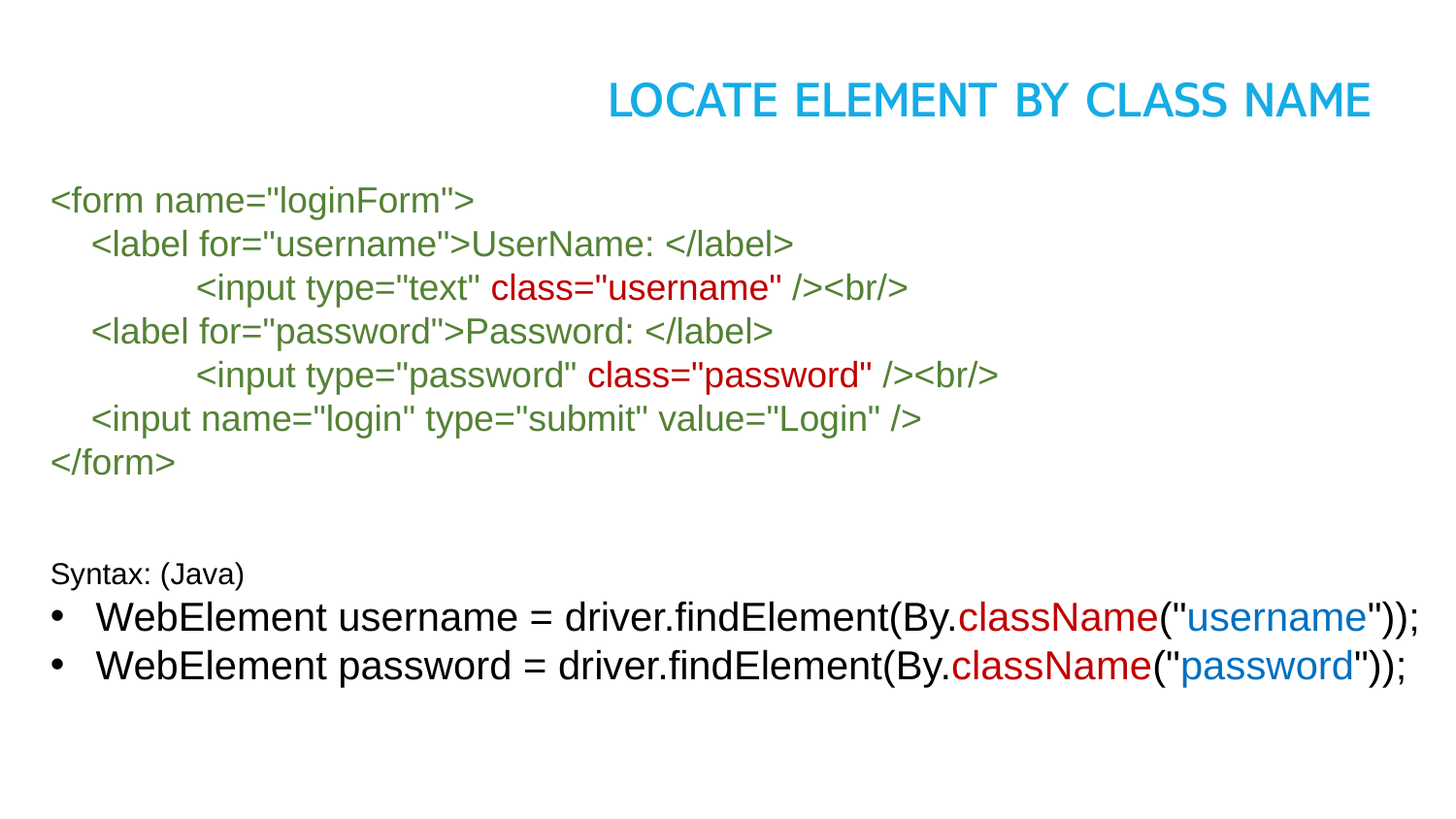

# LOCATE ELEMENT BY CLASS NAME
<form name="loginForm">
    <label for="username">UserName: </label>
	<input type="text" class="username" /><br/>
    <label for="password">Password: </label>
	<input type="password" class="password" /><br/>
    <input name="login" type="submit" value="Login" />
</form>

Syntax: (Java)
WebElement username = driver.findElement(By.className("username"));
WebElement password = driver.findElement(By.className("password"));